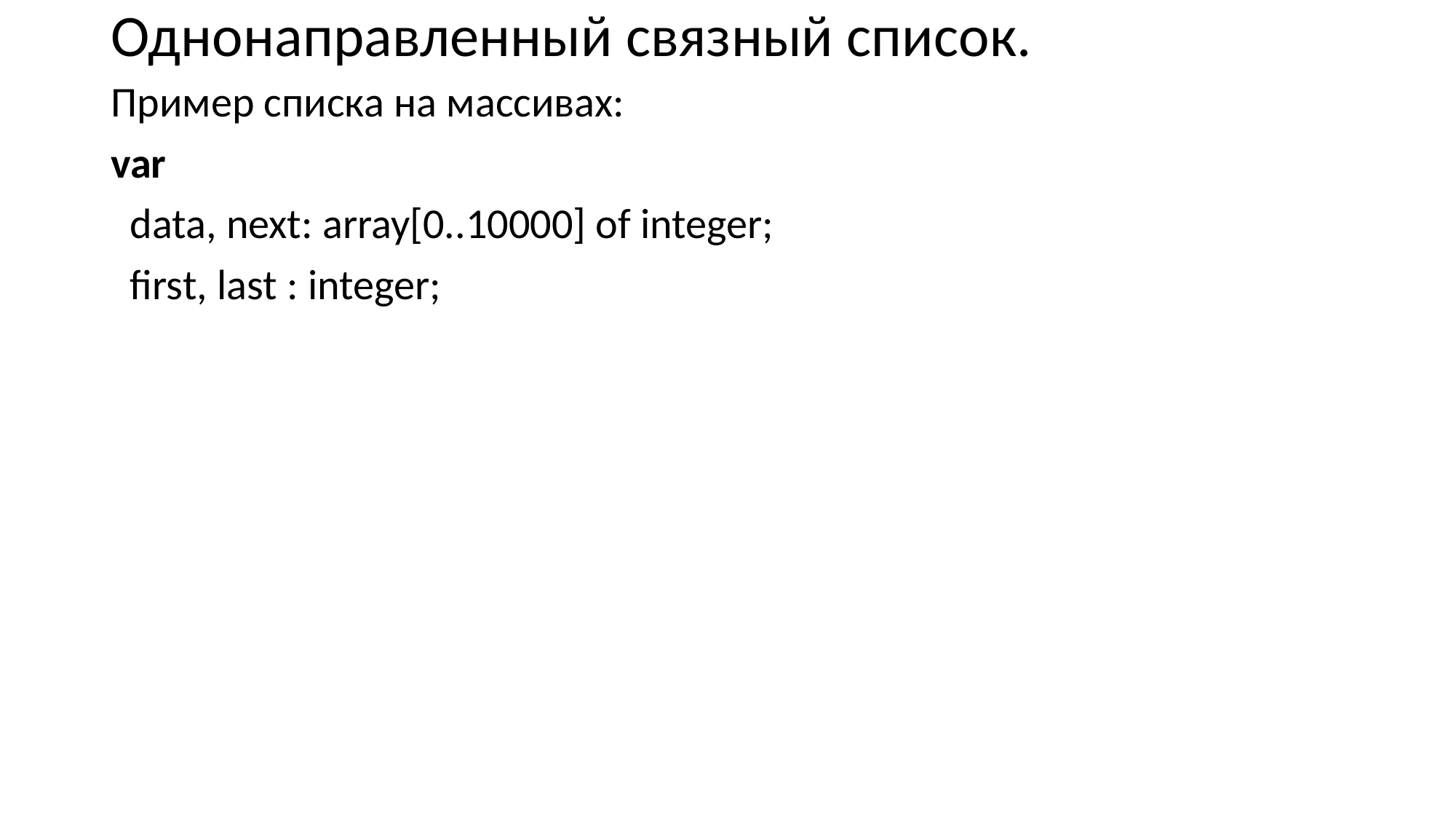

# Однонаправленный связный список.
Пример списка на массивах:
var
  data, next: array[0..10000] of integer;
  first, last : integer;